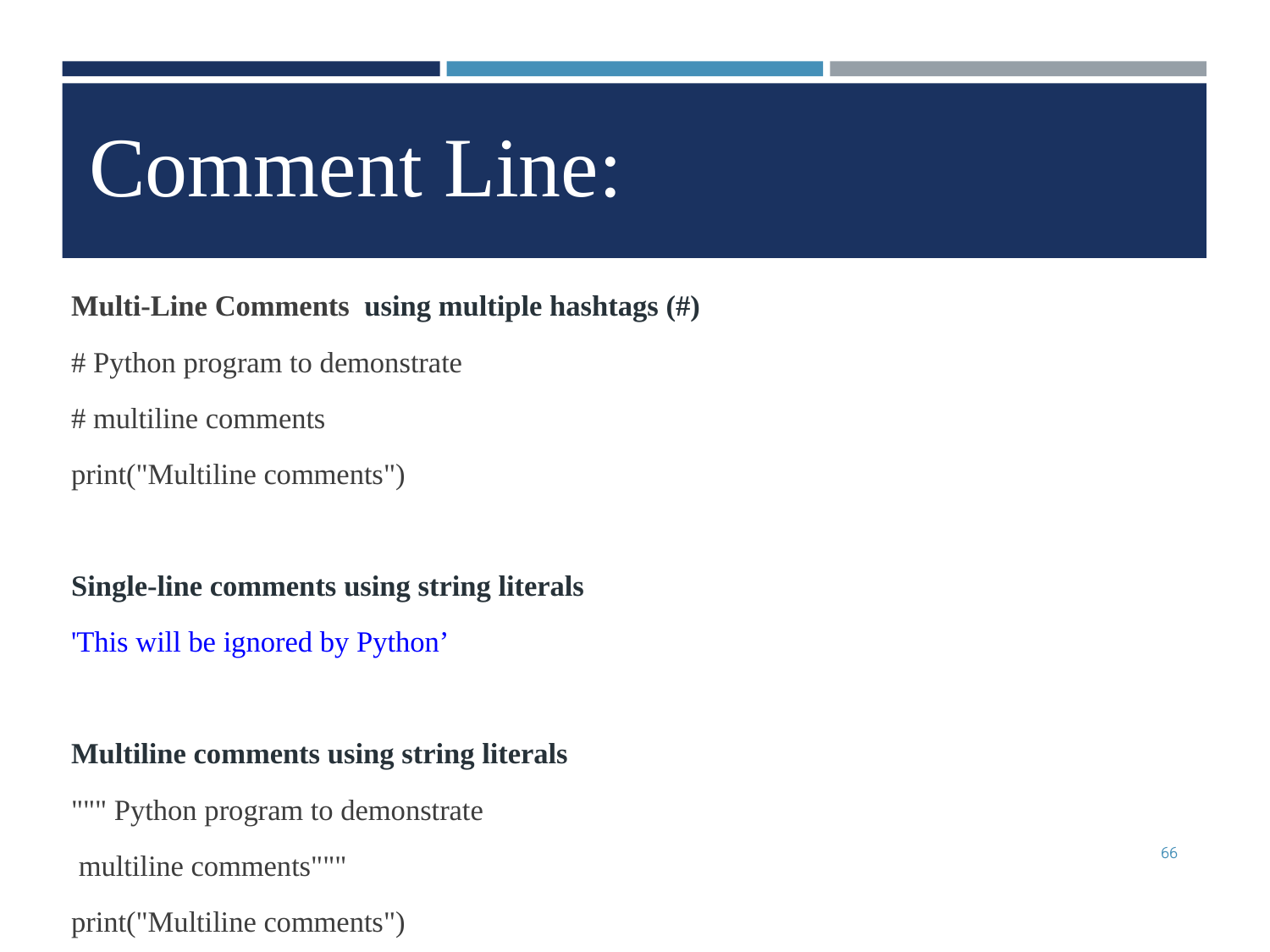

Comment Line:
Multi-Line Comments  using multiple hashtags (#)
# Python program to demonstrate
# multiline comments
print("Multiline comments")

Single-line comments using string literals
'This will be ignored by Python’

Multiline comments using string literals
""" Python program to demonstrate
 multiline comments"""
print("Multiline comments")
66